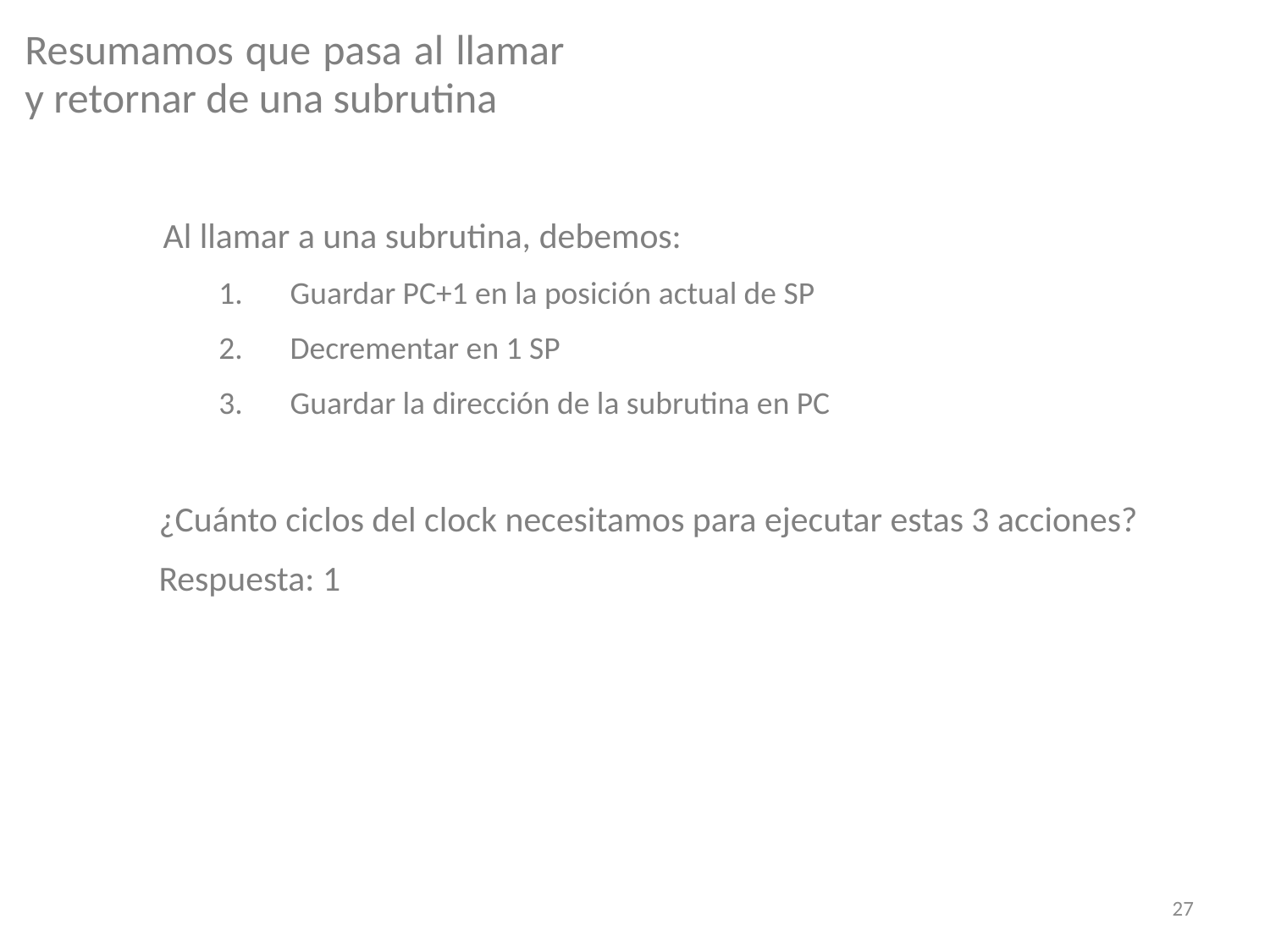

Resumamos que pasa al llamar y retornar de una subrutina
Al llamar a una subrutina, debemos:
Guardar PC+1 en la posición actual de SP
Decrementar en 1 SP
Guardar la dirección de la subrutina en PC

¿Cuánto ciclos del clock necesitamos para ejecutar estas 3 acciones?
Respuesta: 1
27